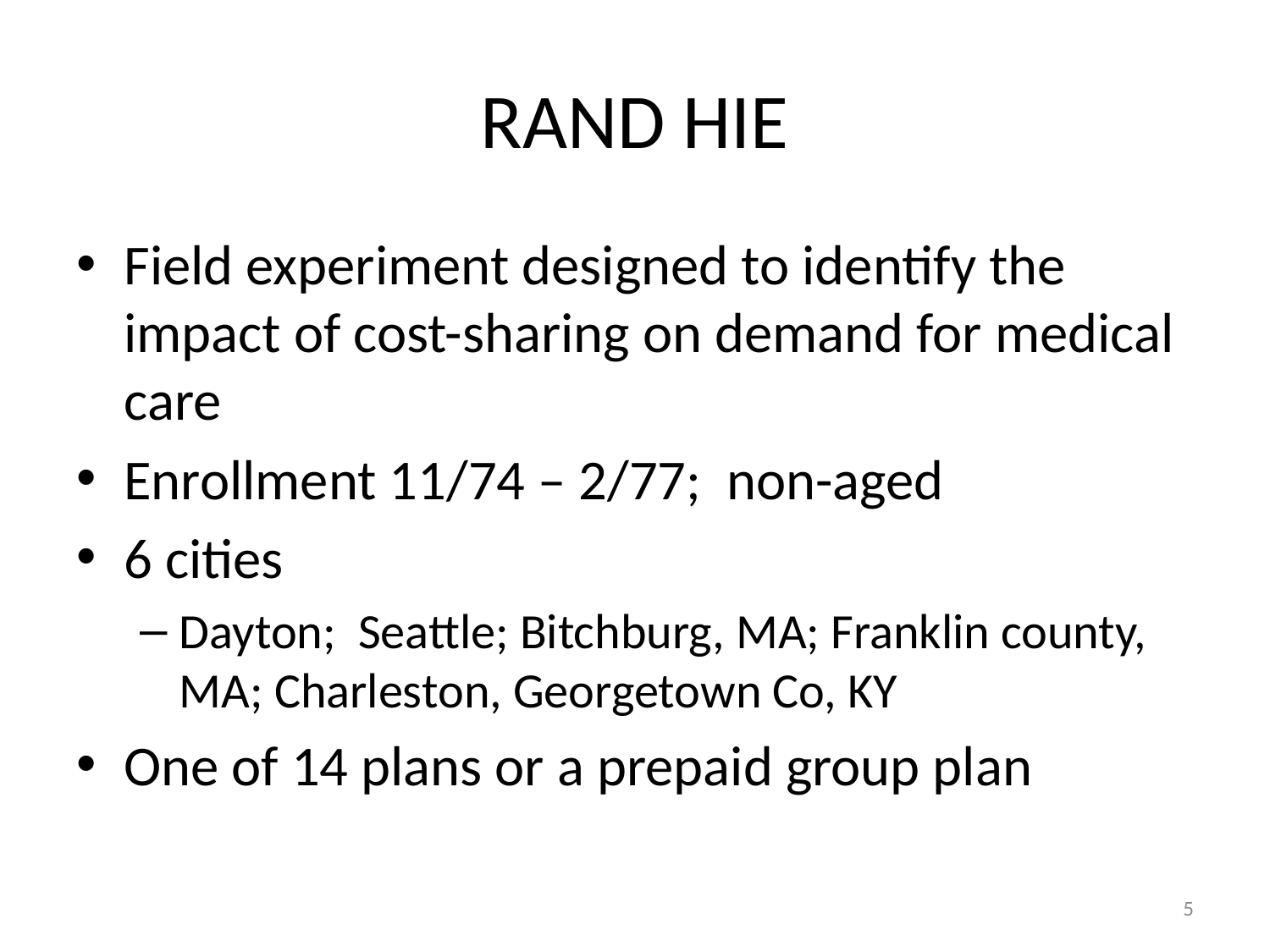

# RAND HIE
Field experiment designed to identify the impact of cost-sharing on demand for medical care
Enrollment 11/74 – 2/77;  non-aged
6 cities
Dayton;  Seattle; Bitchburg, MA; Franklin county, MA; Charleston, Georgetown Co, KY
One of 14 plans or a prepaid group plan
5